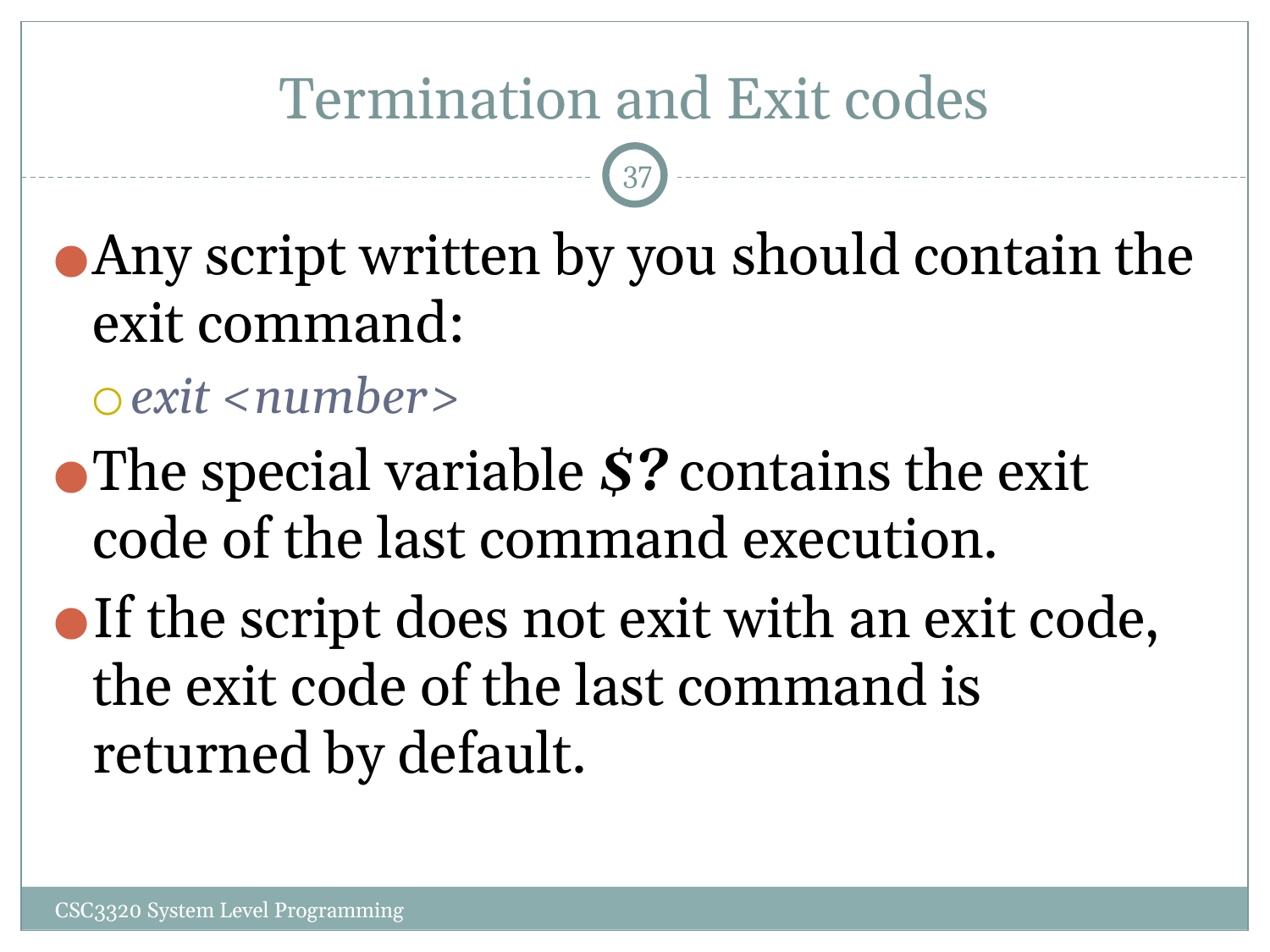

# Termination and Exit codes
37
Any script written by you should contain the exit command:
exit <number>
The special variable $? contains the exit code of the last command execution.
If the script does not exit with an exit code, the exit code of the last command is returned by default.

CSC3320 System Level Programming